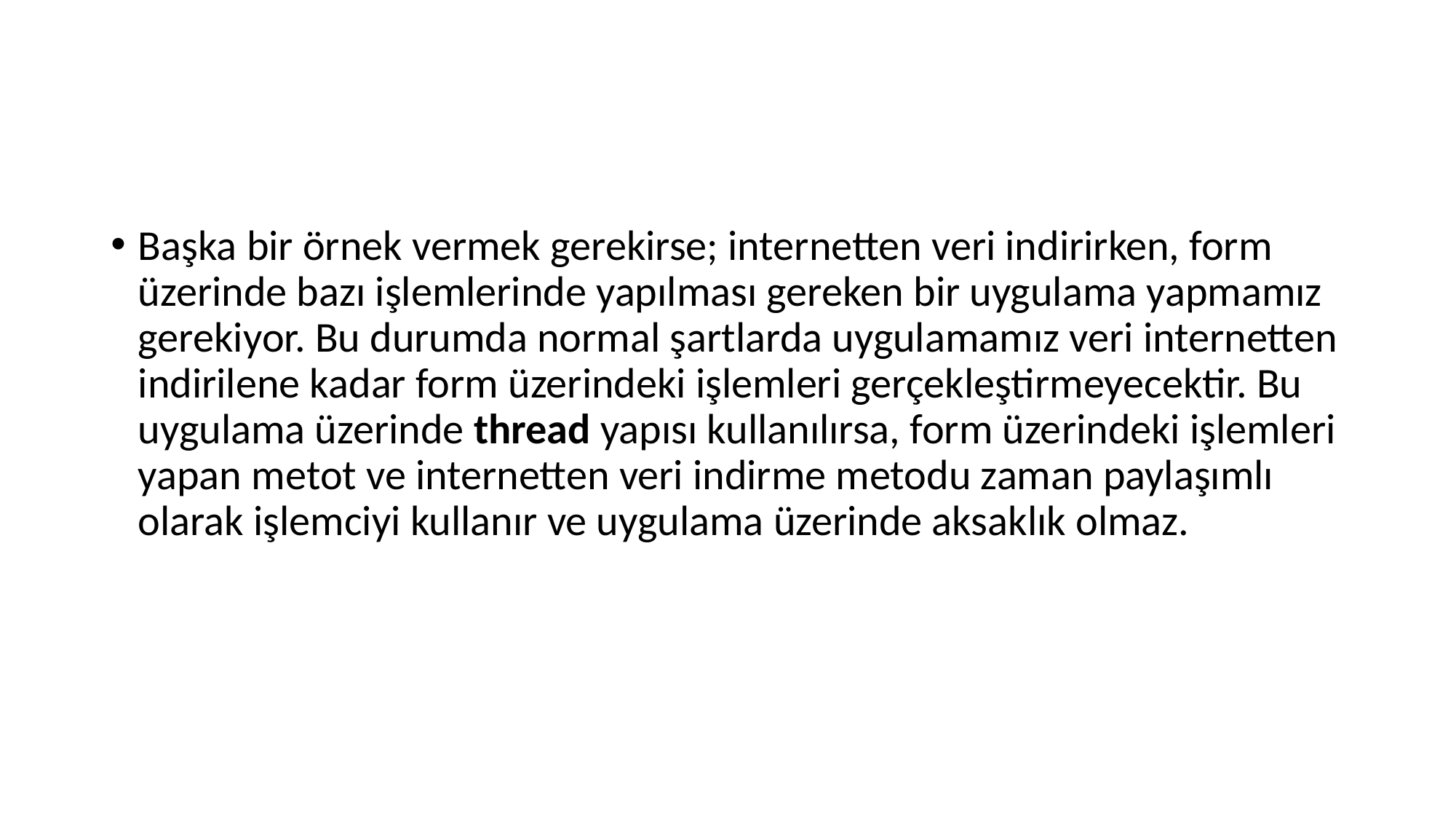

#
Başka bir örnek vermek gerekirse; internetten veri indirirken, form üzerinde bazı işlemlerinde yapılması gereken bir uygulama yapmamız gerekiyor. Bu durumda normal şartlarda uygulamamız veri internetten indirilene kadar form üzerindeki işlemleri gerçekleştirmeyecektir. Bu uygulama üzerinde thread yapısı kullanılırsa, form üzerindeki işlemleri yapan metot ve internetten veri indirme metodu zaman paylaşımlı olarak işlemciyi kullanır ve uygulama üzerinde aksaklık olmaz.